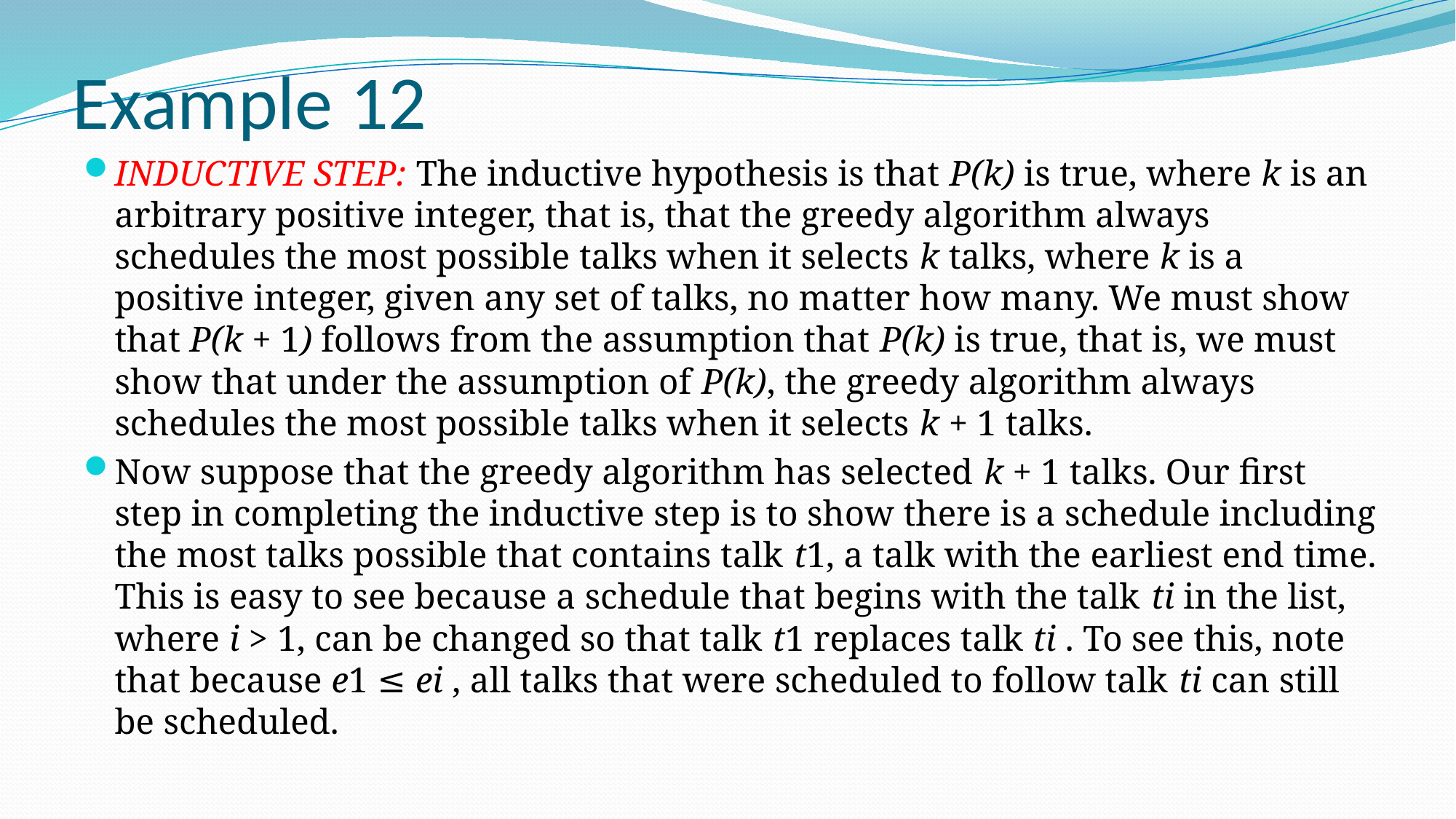

# Example 12
INDUCTIVE STEP: The inductive hypothesis is that P(k) is true, where k is an arbitrary positive integer, that is, that the greedy algorithm always schedules the most possible talks when it selects k talks, where k is a positive integer, given any set of talks, no matter how many. We must show that P(k + 1) follows from the assumption that P(k) is true, that is, we must show that under the assumption of P(k), the greedy algorithm always schedules the most possible talks when it selects k + 1 talks.
Now suppose that the greedy algorithm has selected k + 1 talks. Our first step in completing the inductive step is to show there is a schedule including the most talks possible that contains talk t1, a talk with the earliest end time. This is easy to see because a schedule that begins with the talk ti in the list, where i > 1, can be changed so that talk t1 replaces talk ti . To see this, note that because e1 ≤ ei , all talks that were scheduled to follow talk ti can still be scheduled.